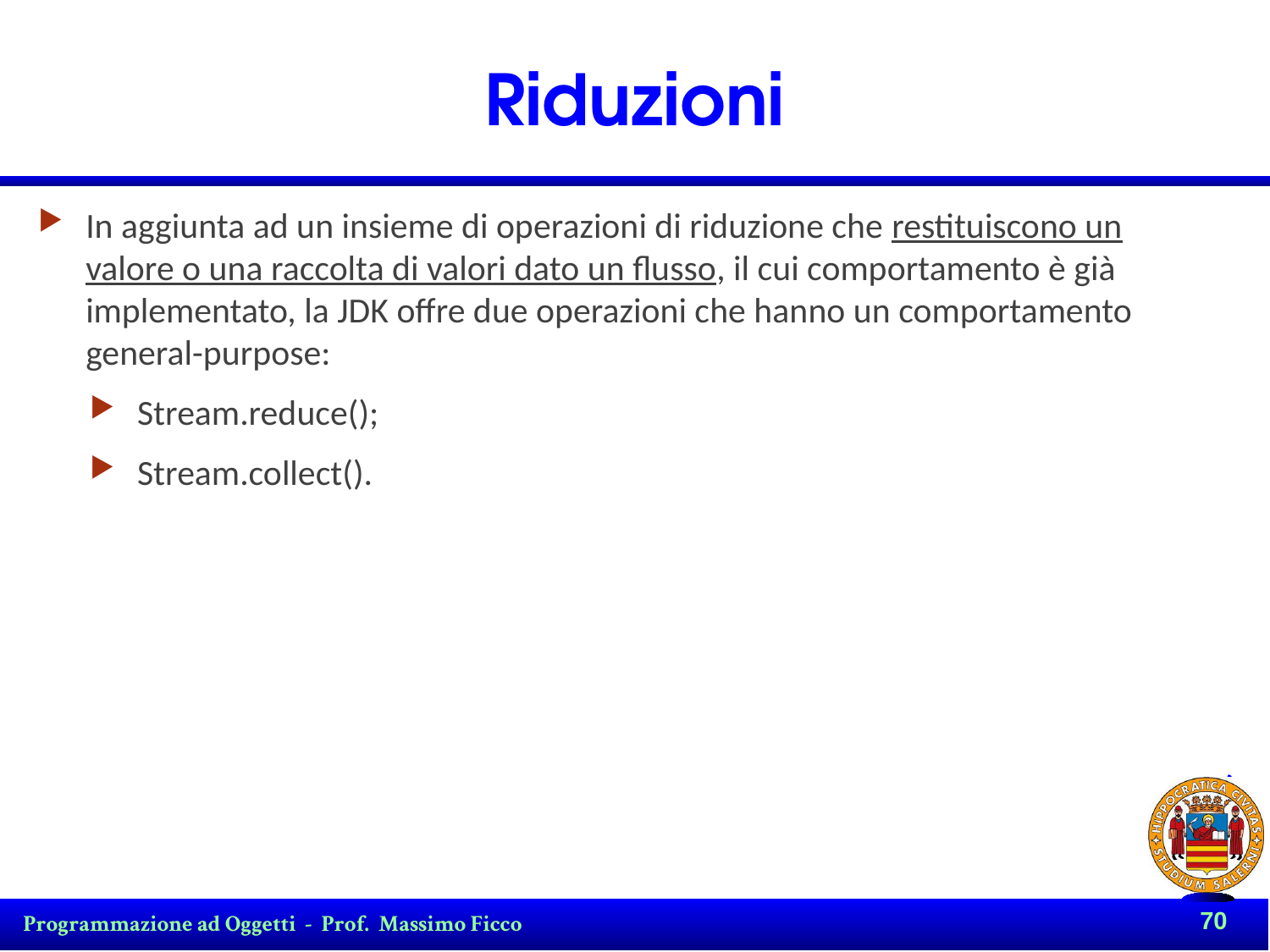

# Riduzioni
In aggiunta ad un insieme di operazioni di riduzione che restituiscono un valore o una raccolta di valori dato un flusso, il cui comportamento è già implementato, la JDK offre due operazioni che hanno un comportamento general-purpose:
Stream.reduce();
Stream.collect().

70